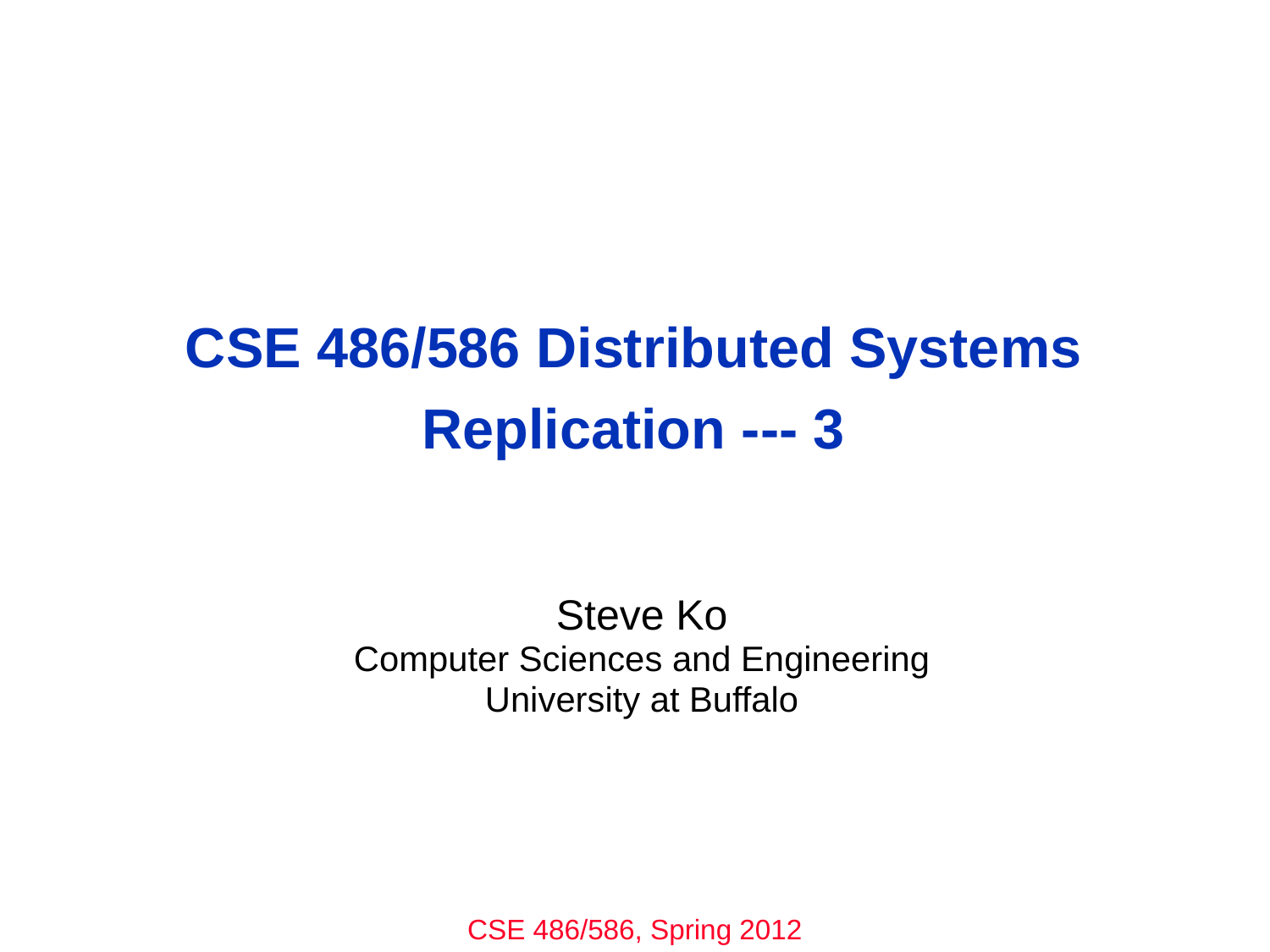

# CSE 486/586 Distributed Systems Replication --- 3
Steve Ko
Computer Sciences and Engineering
University at Buffalo